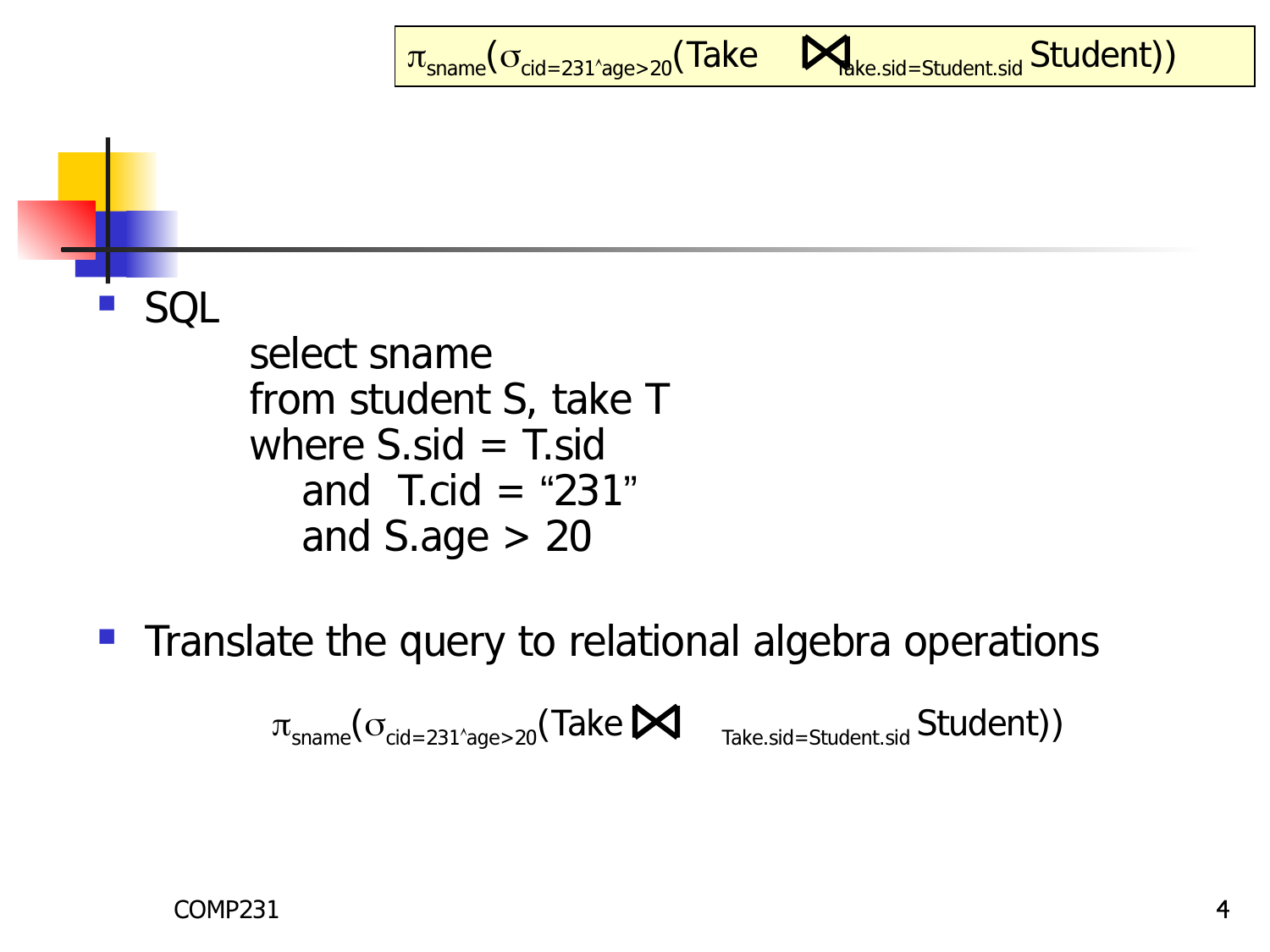

πsname(σcid=231∧age>20(Take       Take.sid=Student.sid Student))

#
SQL
        select sname
        from student S, take T
        where S.sid = T.sid
            and  T.cid = “231”
            and S.age > 20
Translate the query to relational algebra operations

    	πsname(σcid=231∧age>20(Take         Take.sid=Student.sid Student))

COMP231
4